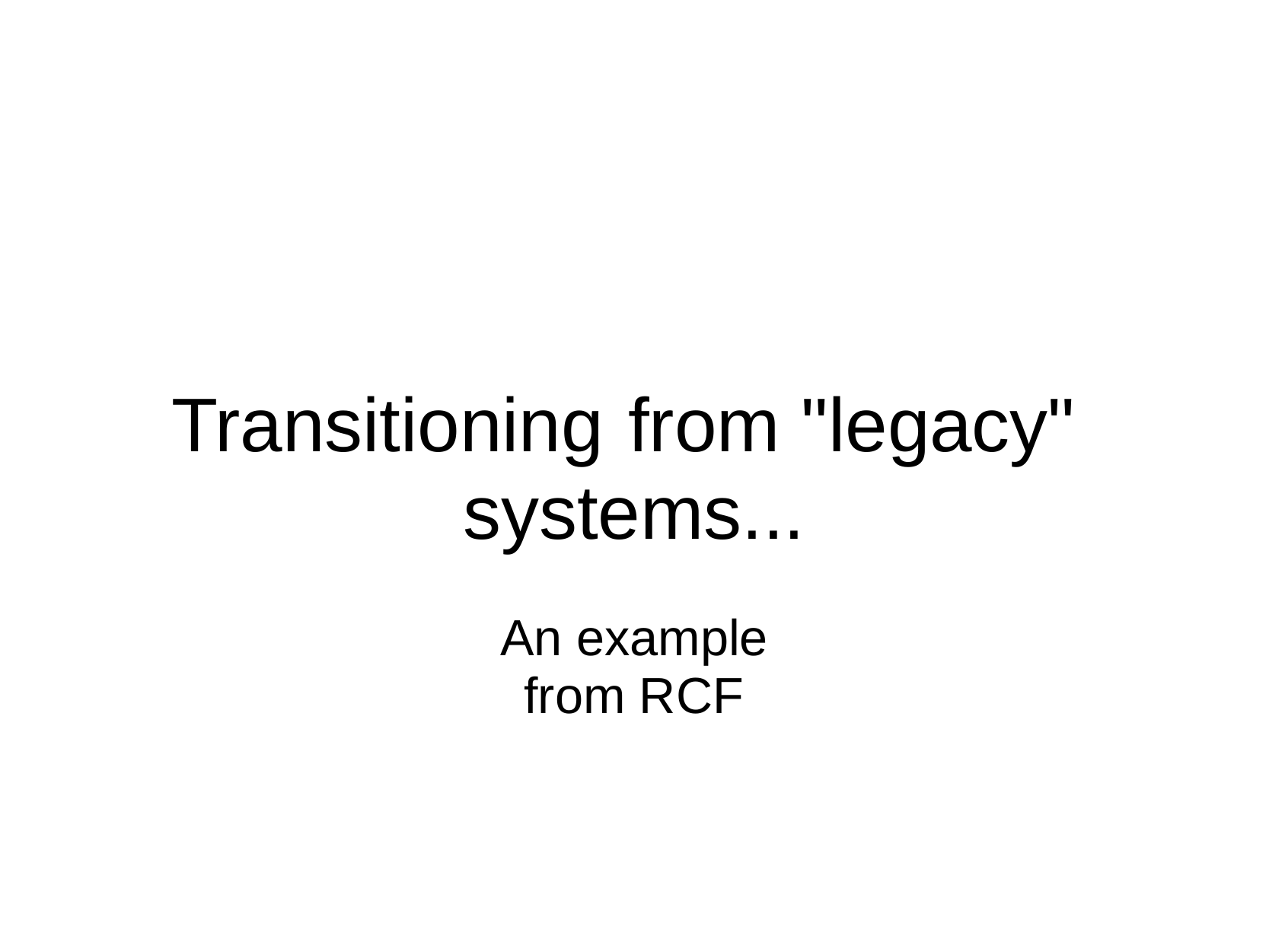

Transitioning
from
"legacy"
systems...
An example from RCF